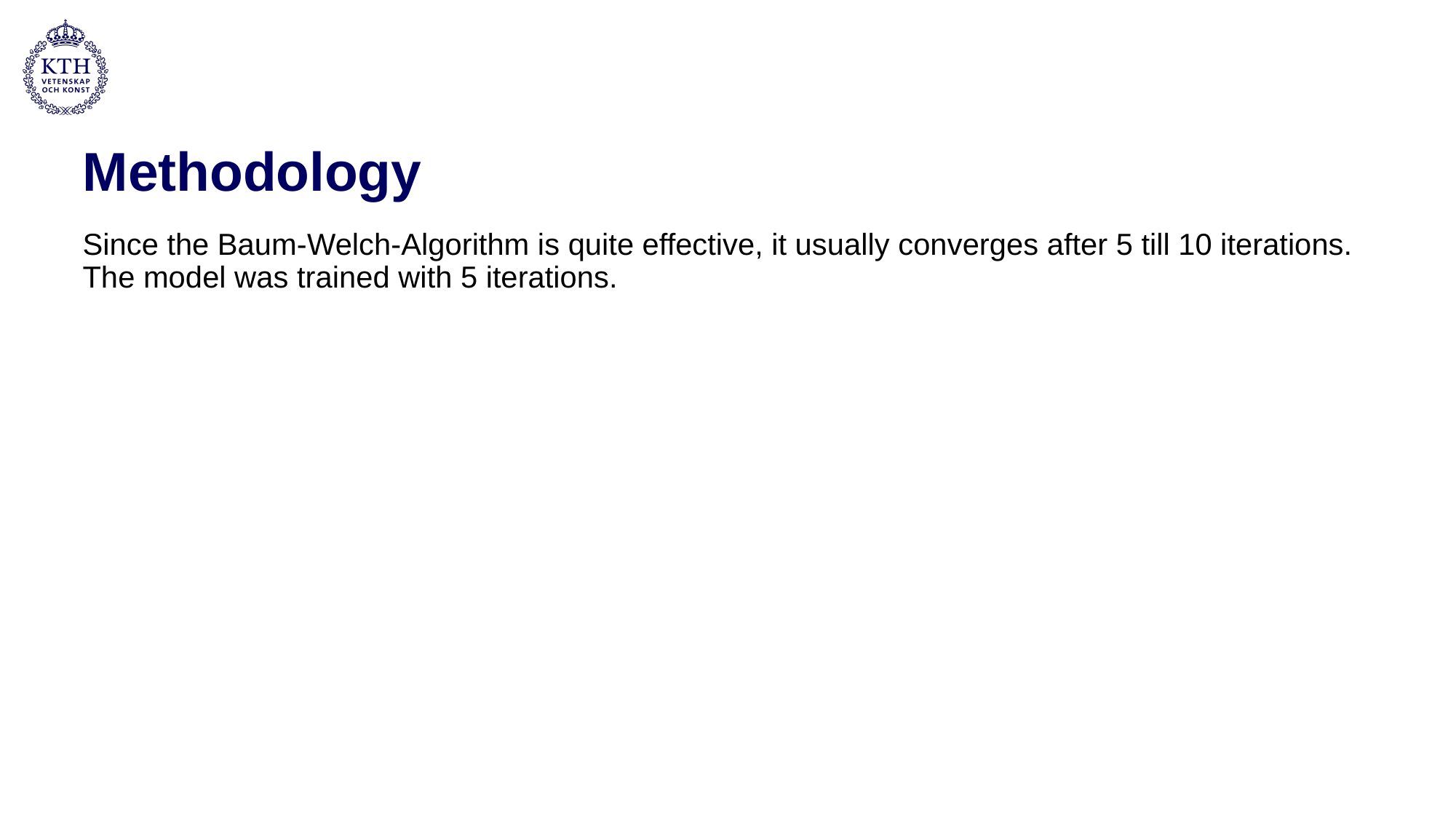

# Methodology
Since the Baum-Welch-Algorithm is quite effective, it usually converges after 5 till 10 iterations. The model was trained with 5 iterations.